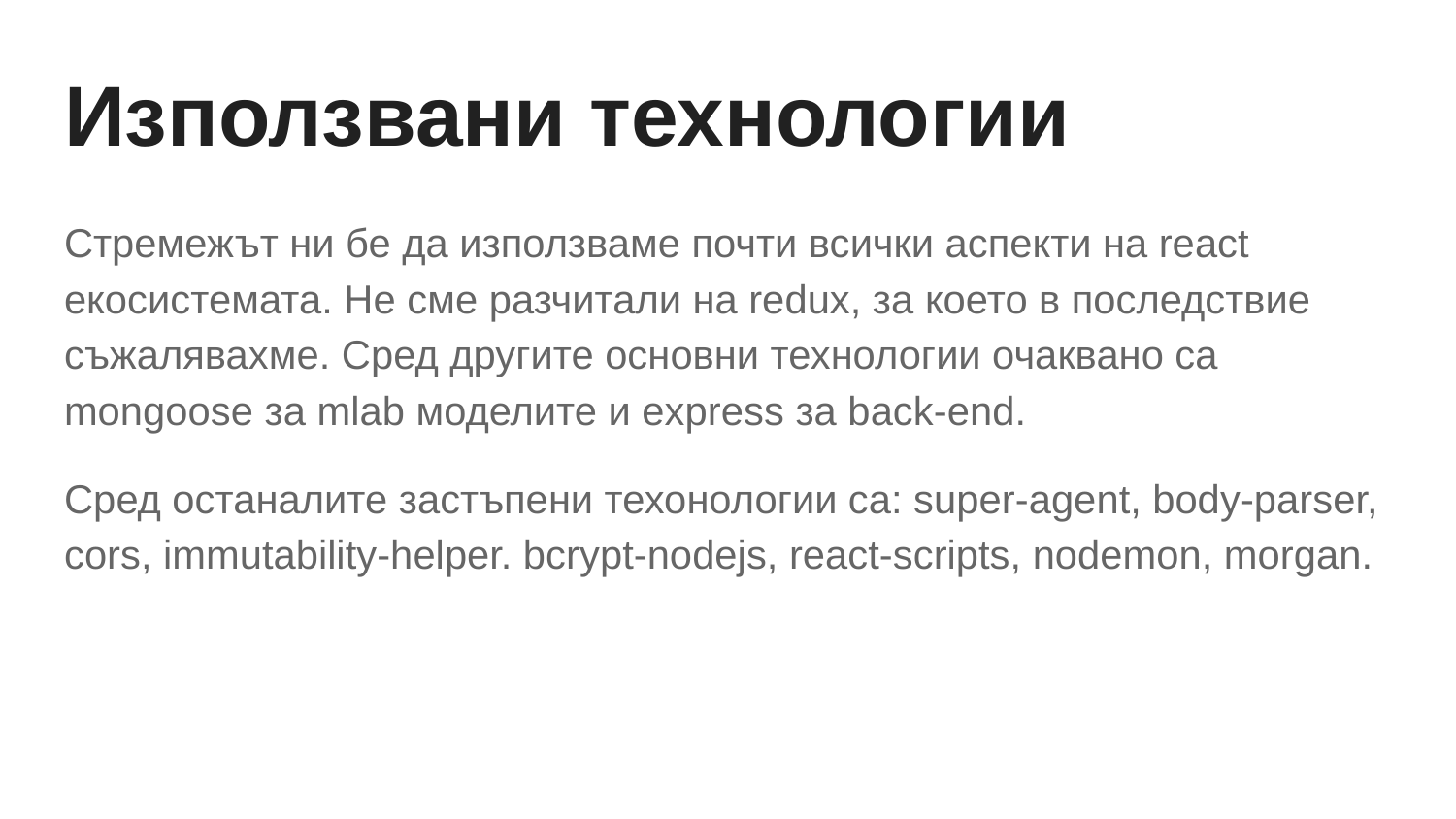

# Използвани технологии
Стремежът ни бе да използваме почти всички аспекти на react екосистемата. Не сме разчитали на redux, за което в последствие съжалявахме. Сред другите основни технологии очаквано са mongoose за mlab моделите и express за back-end.
Сред останалите застъпени техонологии са: super-agent, body-parser, cors, immutability-helper. bcrypt-nodejs, react-scripts, nodemon, morgan.